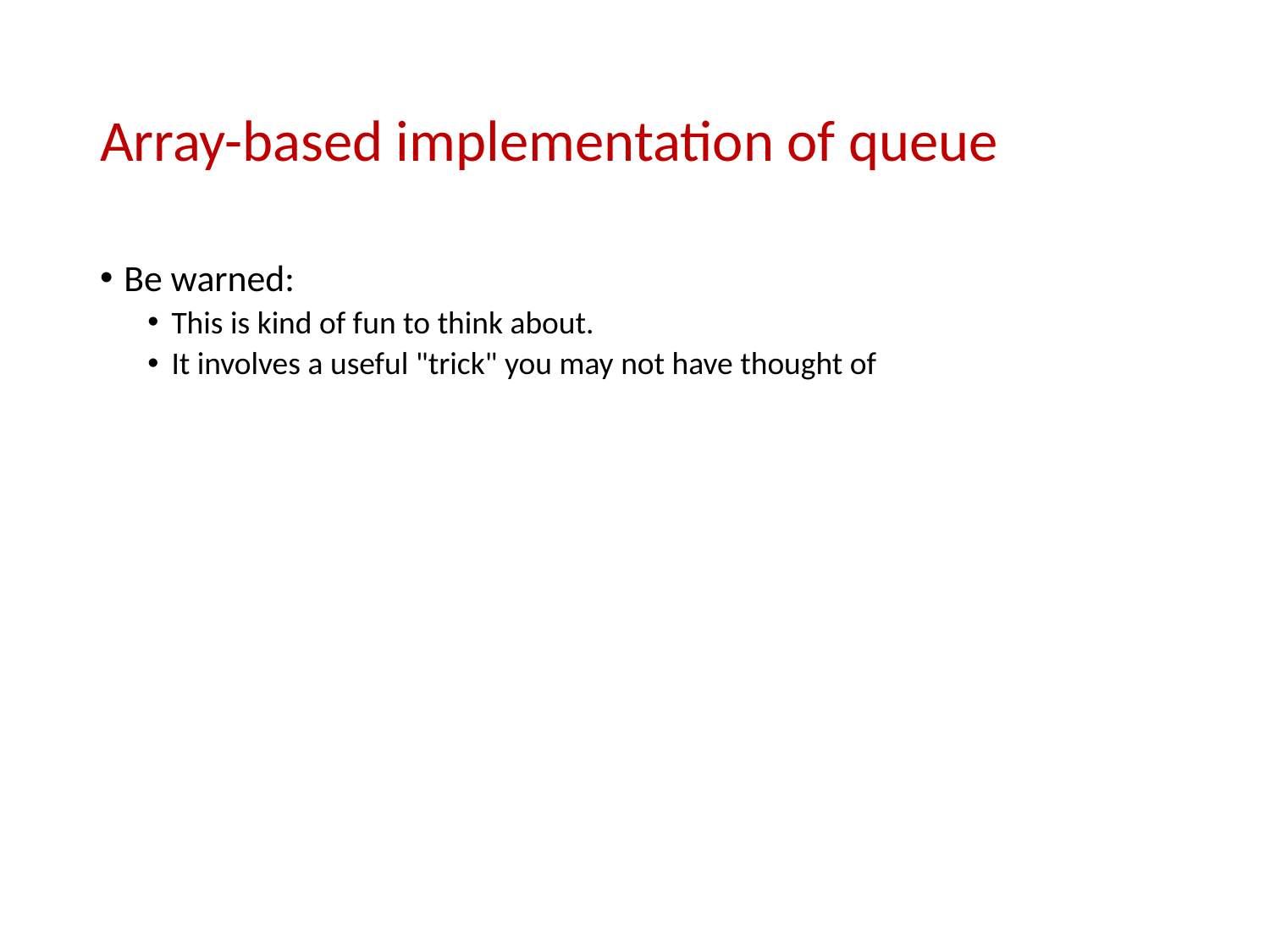

# Array-based implementation of queue
Be warned:
This is kind of fun to think about.
It involves a useful "trick" you may not have thought of